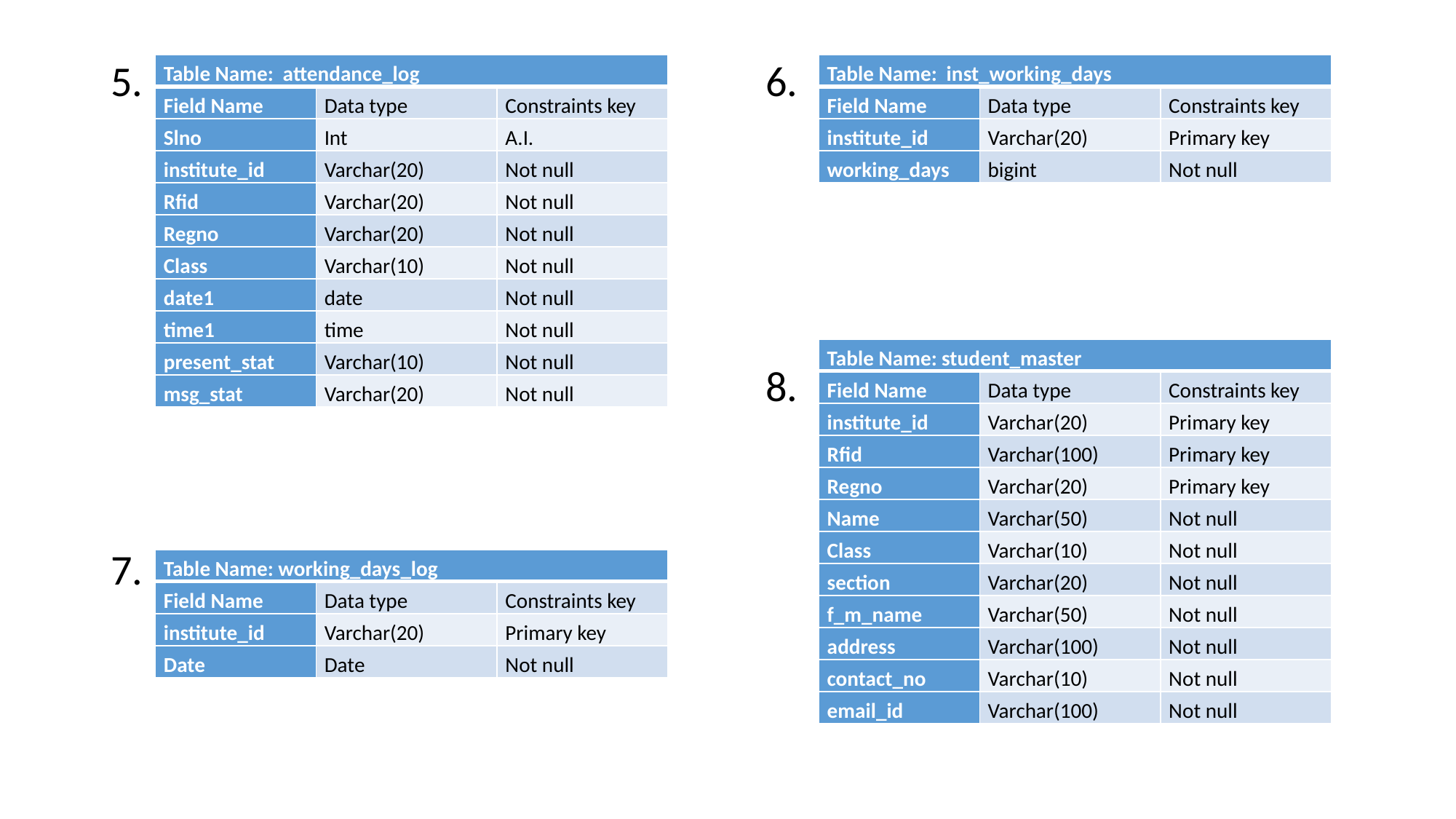

5.						6.

						8.

7.
| Table Name: attendance\_log |  |  |
| --- | --- | --- |
| Field Name | Data type | Constraints key |
| Slno | Int | A.I. |
| institute\_id | Varchar(20) | Not null |
| Rfid | Varchar(20) | Not null |
| Regno | Varchar(20) | Not null |
| Class | Varchar(10) | Not null |
| date1 | date | Not null |
| time1 | time | Not null |
| present\_stat | Varchar(10) | Not null |
| msg\_stat | Varchar(20) | Not null |
| Table Name: inst\_working\_days |  |  |
| --- | --- | --- |
| Field Name | Data type | Constraints key |
| institute\_id | Varchar(20) | Primary key |
| working\_days | bigint | Not null |
| Table Name: student\_master |  |  |
| --- | --- | --- |
| Field Name | Data type | Constraints key |
| institute\_id | Varchar(20) | Primary key |
| Rfid | Varchar(100) | Primary key |
| Regno | Varchar(20) | Primary key |
| Name | Varchar(50) | Not null |
| Class | Varchar(10) | Not null |
| section | Varchar(20) | Not null |
| f\_m\_name | Varchar(50) | Not null |
| address | Varchar(100) | Not null |
| contact\_no | Varchar(10) | Not null |
| email\_id | Varchar(100) | Not null |
| Table Name: working\_days\_log |  |  |
| --- | --- | --- |
| Field Name | Data type | Constraints key |
| institute\_id | Varchar(20) | Primary key |
| Date | Date | Not null |